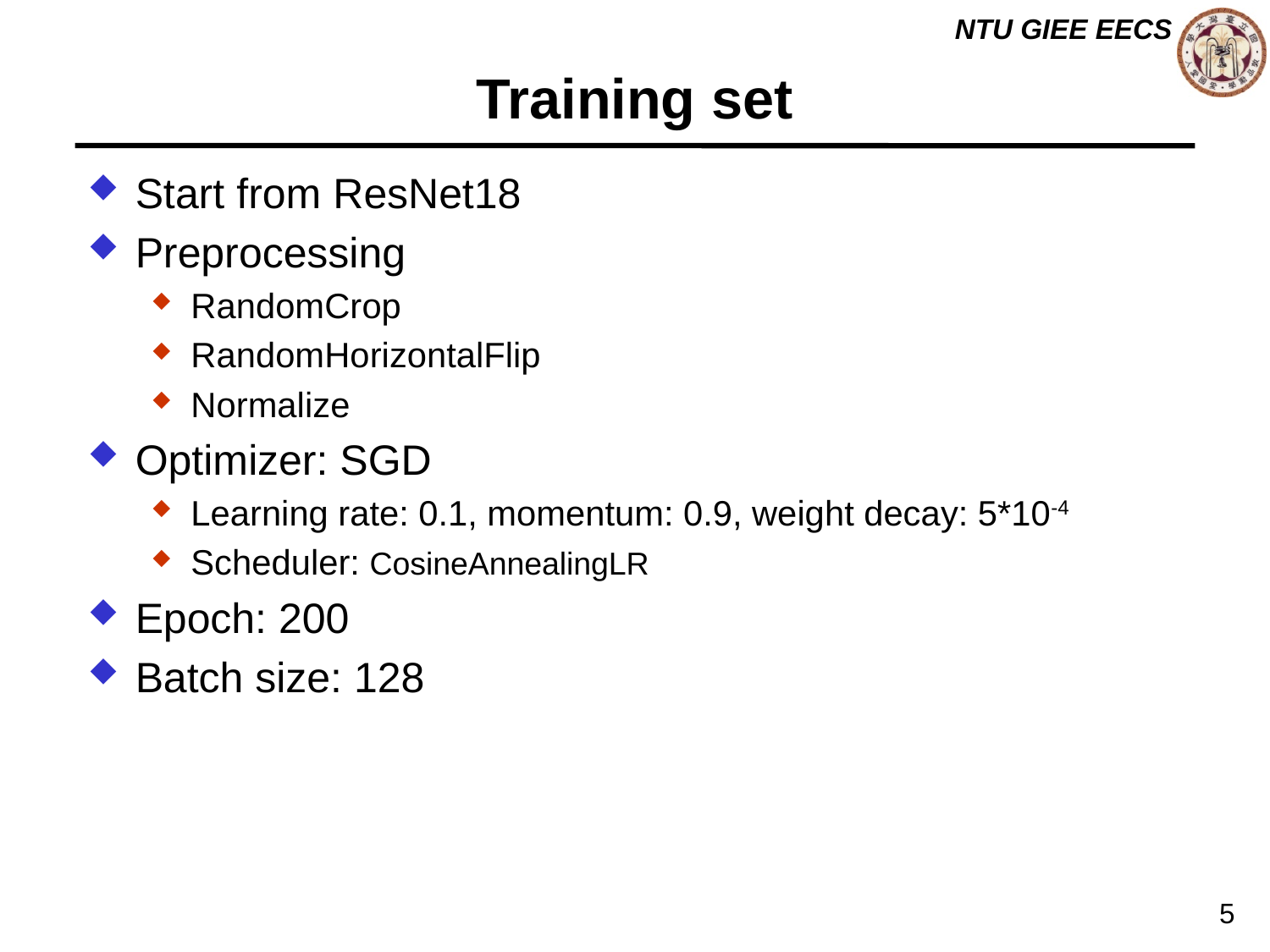

# Training set
Start from ResNet18
Preprocessing
RandomCrop
RandomHorizontalFlip
Normalize
Optimizer: SGD
Learning rate: 0.1, momentum: 0.9, weight decay: 5*10-4
Scheduler: CosineAnnealingLR
Epoch: 200
Batch size: 128